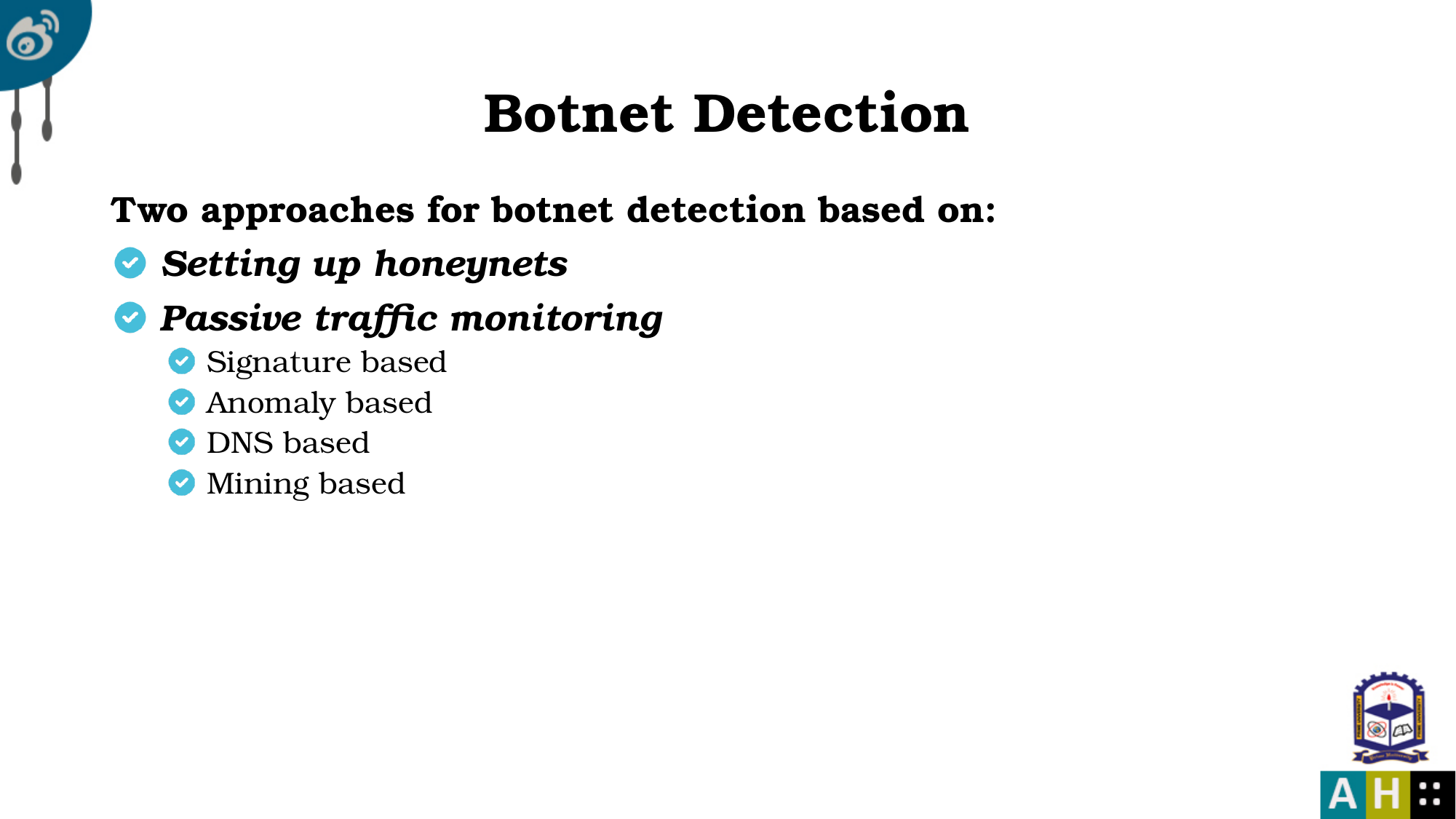

# Botnet Detection
Two approaches for botnet detection based on:
 Setting up honeynets
 Passive traffic monitoring
 Signature based
 Anomaly based
 DNS based
 Mining based